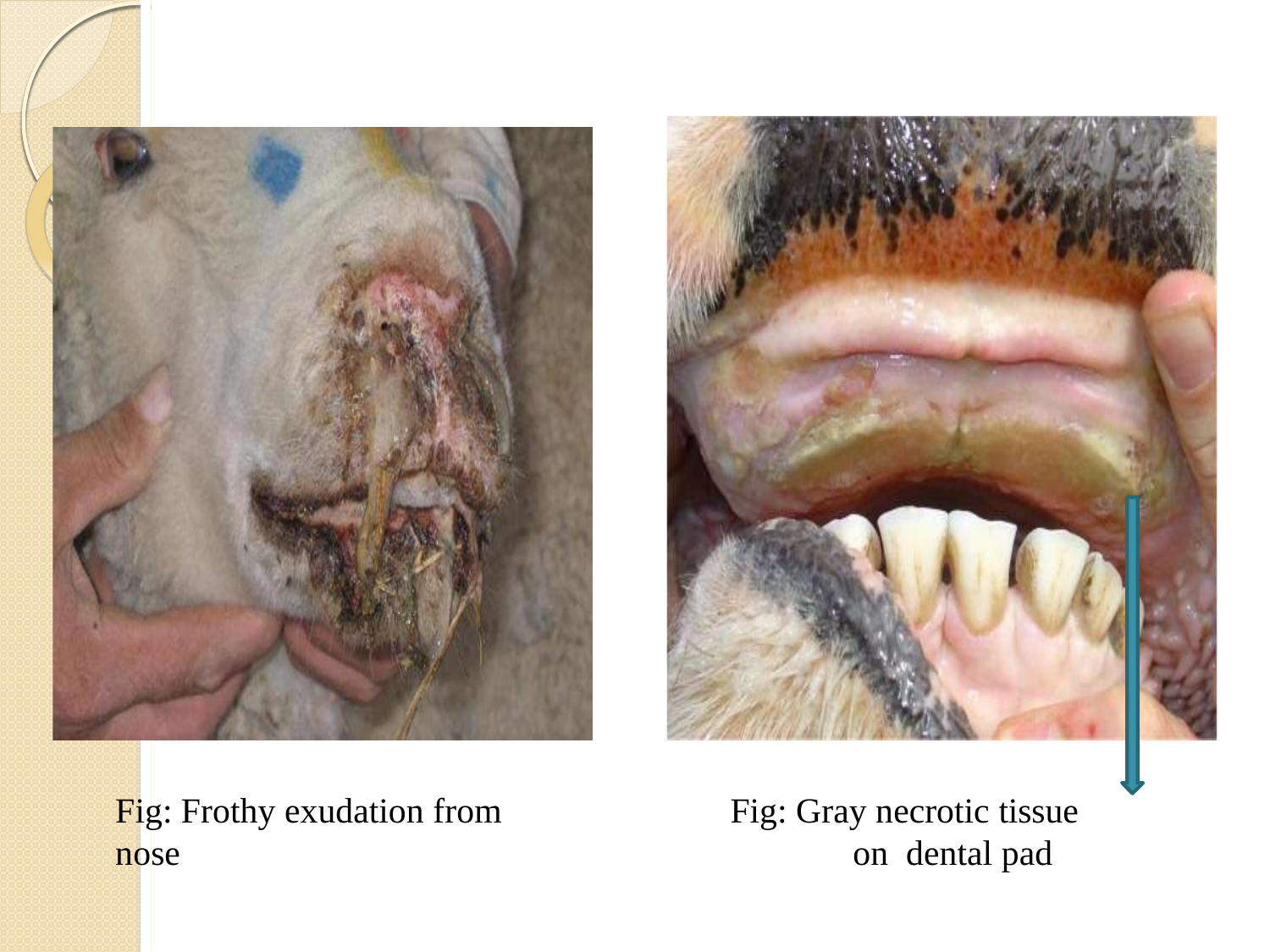

Fig: Frothy exudation from nose
Fig: Gray necrotic tissue on  dental pad